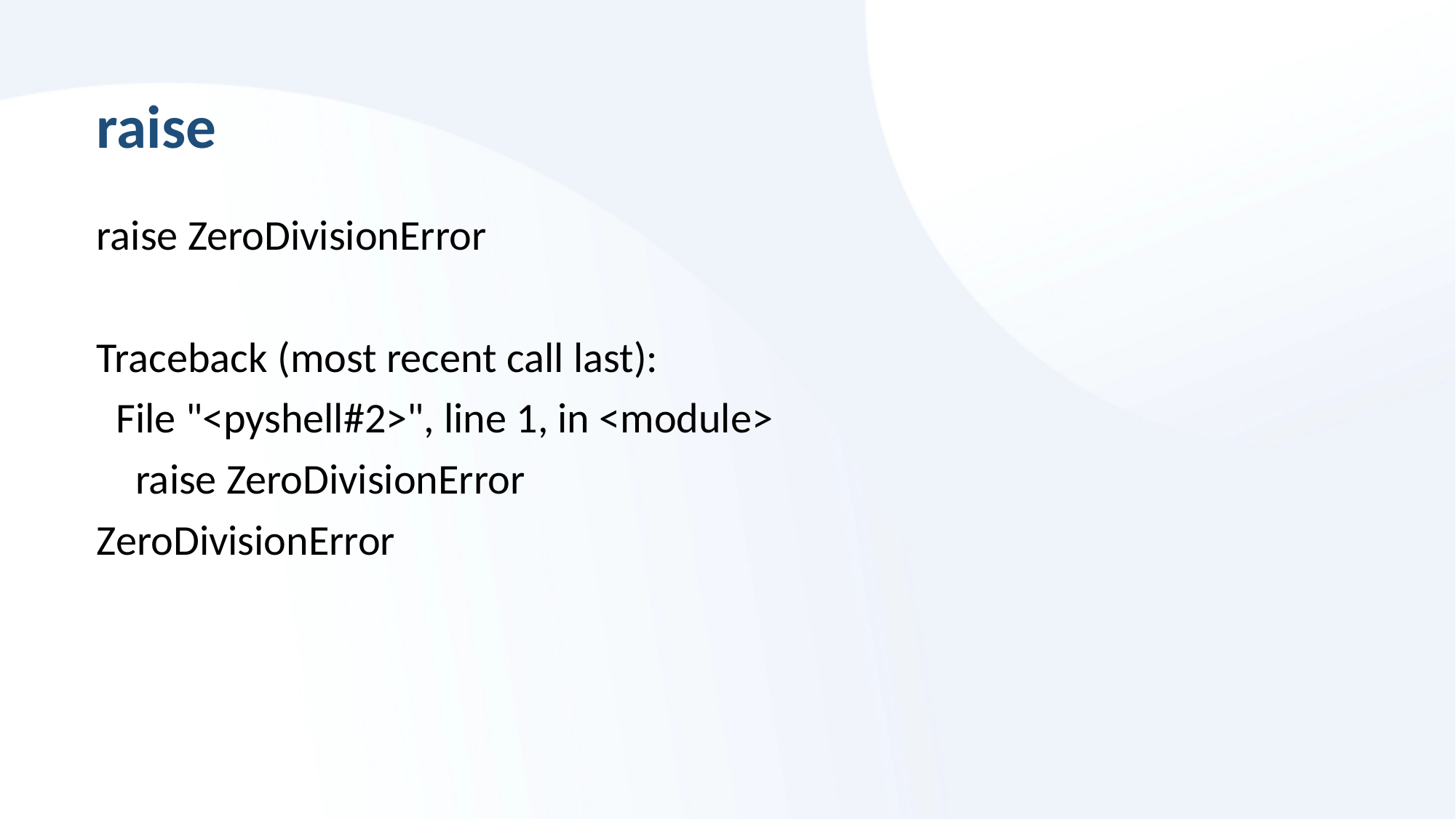

# raise
raise ZeroDivisionError

Traceback (most recent call last):
  File "<pyshell#2>", line 1, in <module>
    raise ZeroDivisionError
ZeroDivisionError